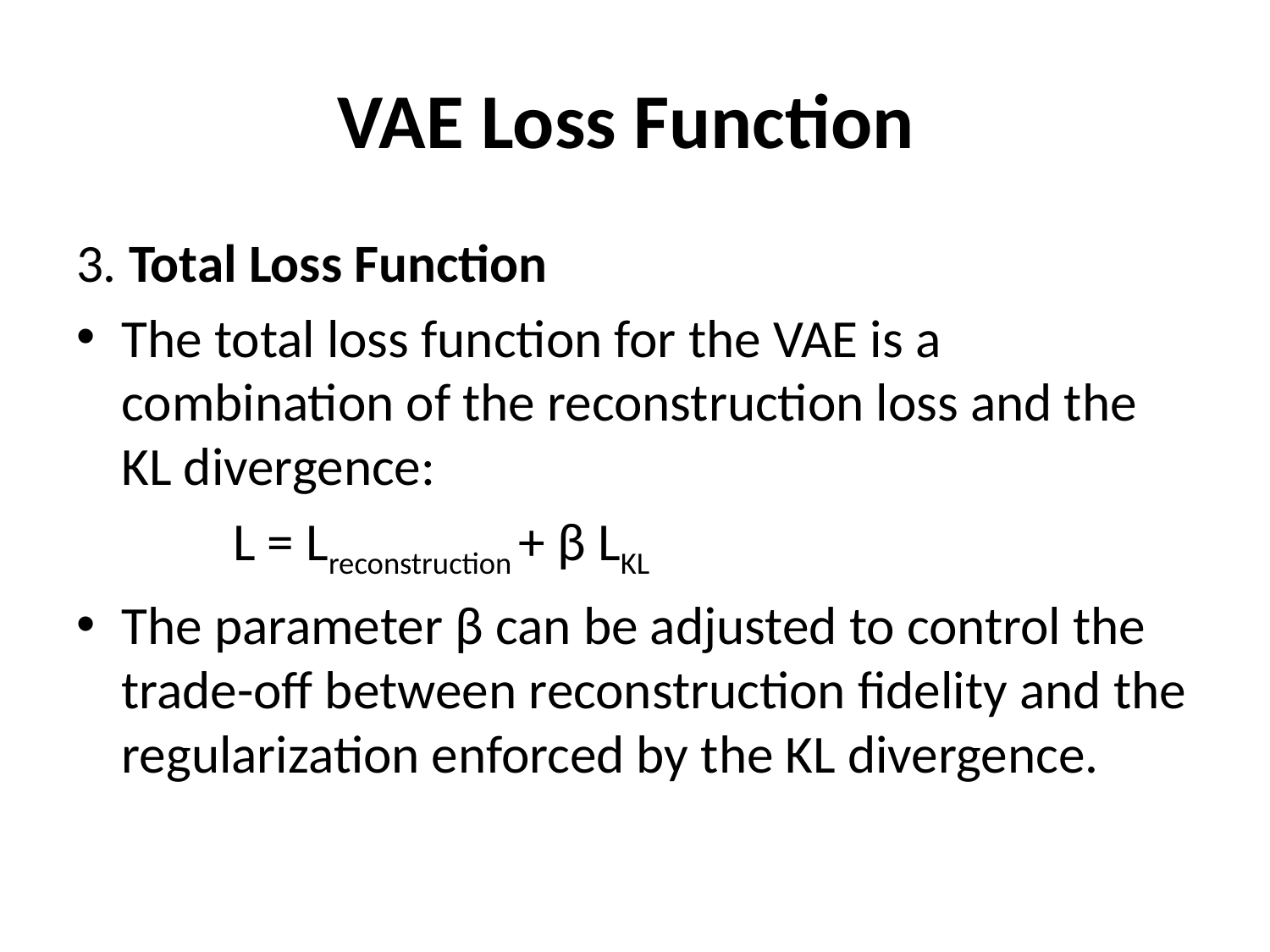

# VAE Loss Function
3. Total Loss Function
The total loss function for the VAE is a combination of the reconstruction loss and the KL divergence:
             L = Lreconstruction + β LKL ​
The parameter β can be adjusted to control the trade-off between reconstruction fidelity and the regularization enforced by the KL divergence.